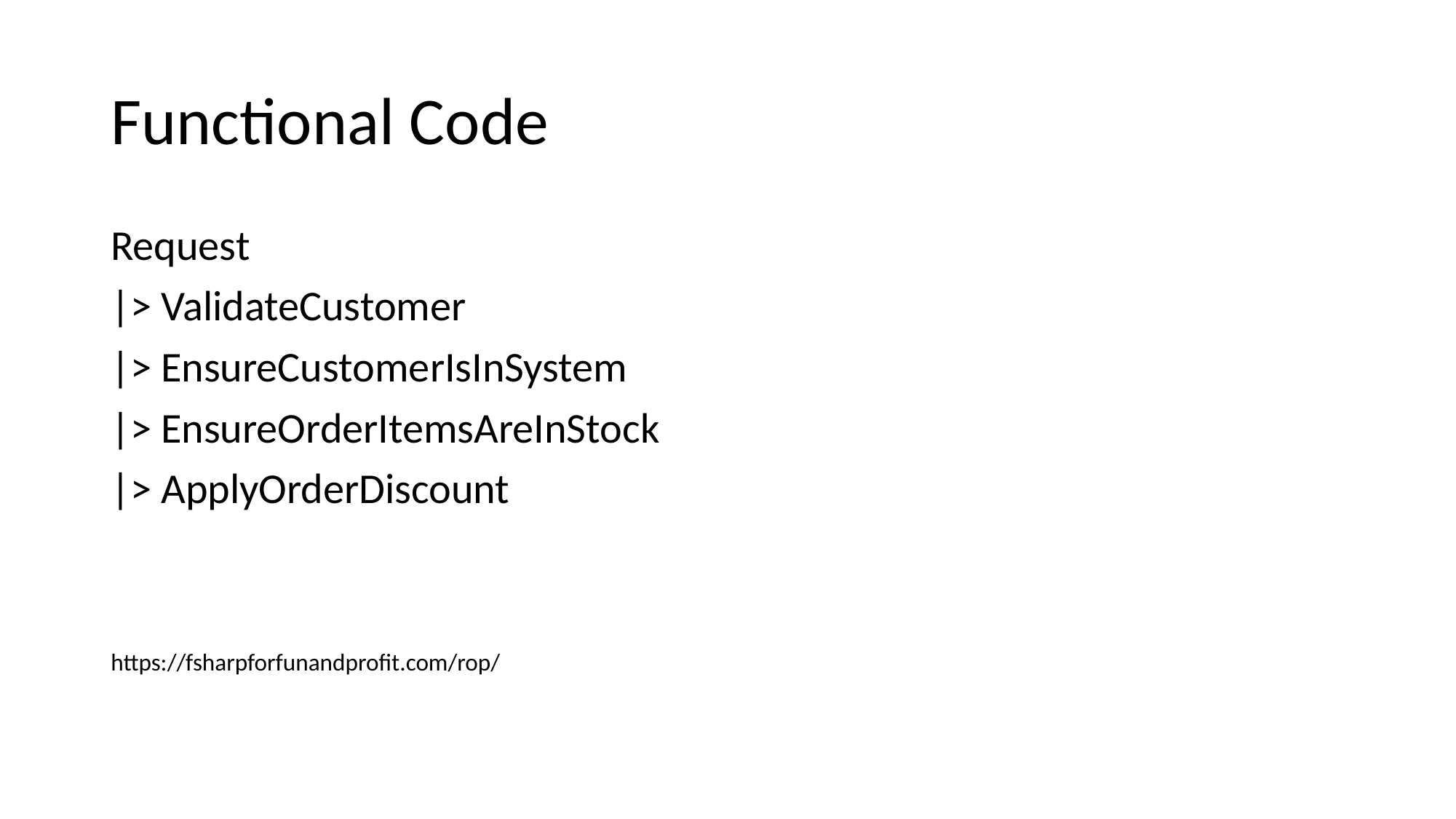

# Functional Code
Request
|> ValidateCustomer
|> EnsureCustomerIsInSystem
|> EnsureOrderItemsAreInStock
|> ApplyOrderDiscount

https://fsharpforfunandprofit.com/rop/